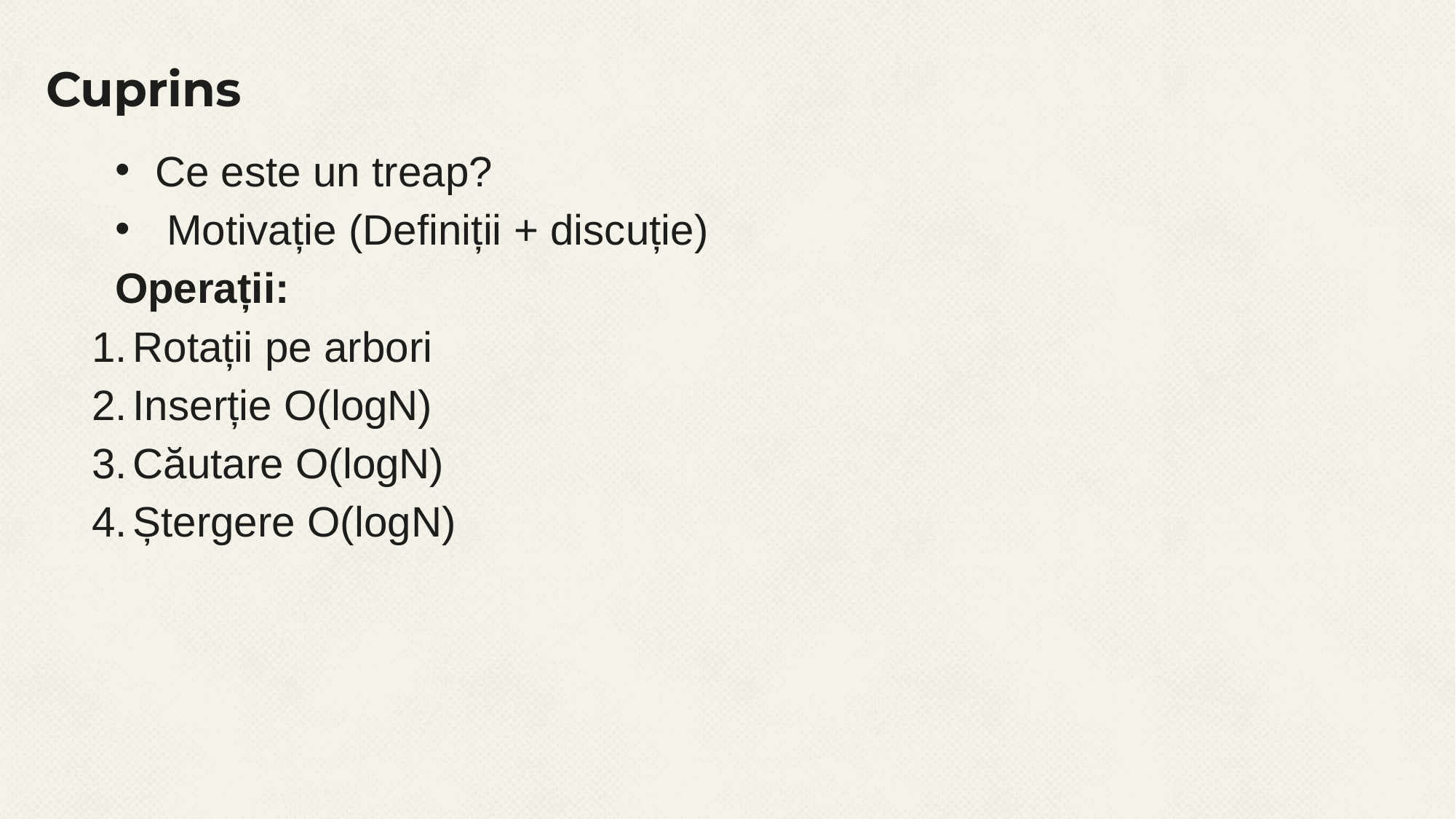

# Cuprins
Ce este un treap?
 Motivație (Definiții + discuție)
Operații:
Rotații pe arbori
Inserție O(logN)
Căutare O(logN)
Ștergere O(logN)